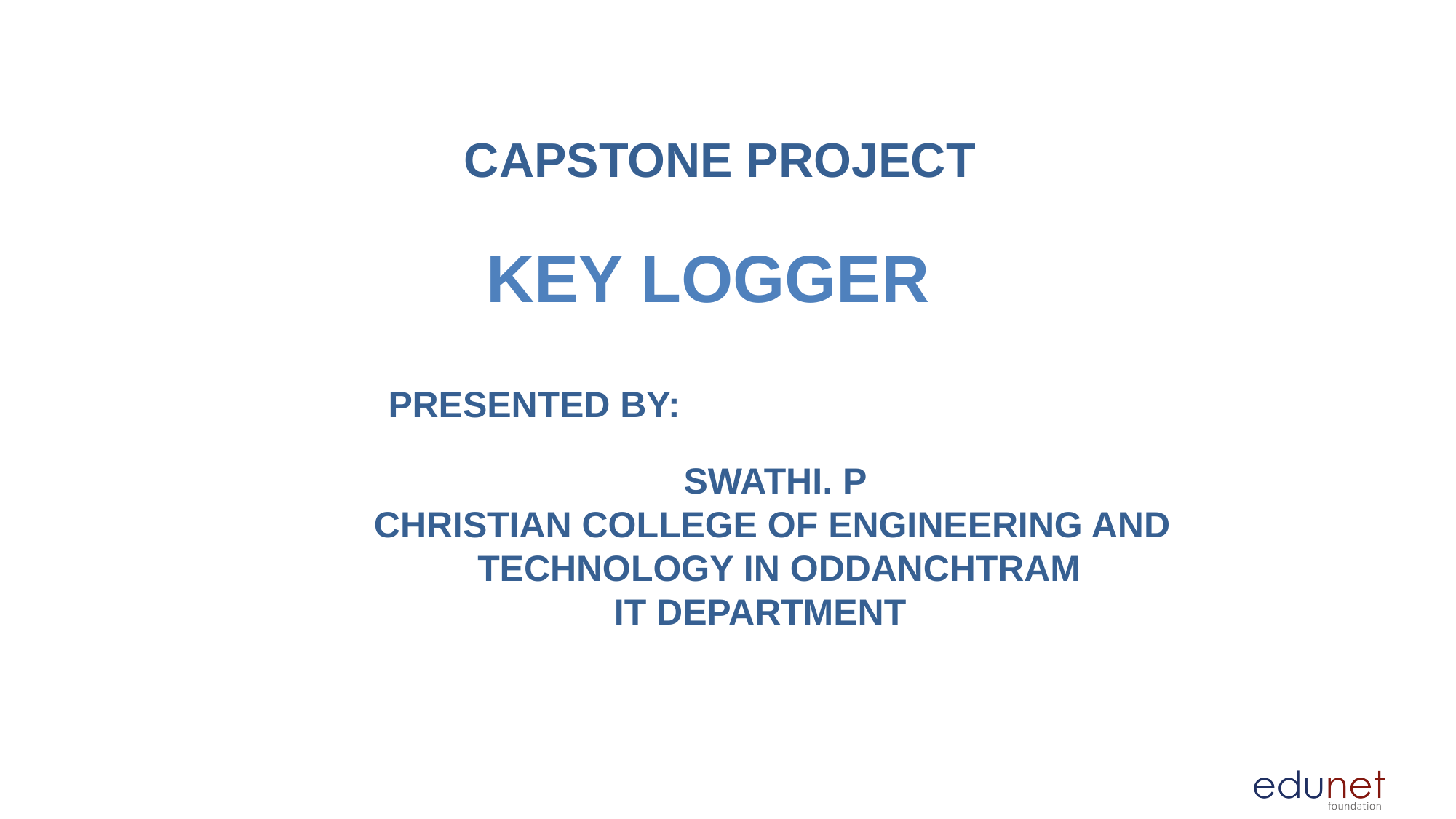

CAPSTONE PROJECT
# KEY LOGGER
          PRESENTED BY:

                                       SWATHI. P
    CHRISTIAN COLLEGE OF ENGINEERING AND TECHNOLOGY IN ODDANCHTRAM
  IT DEPARTMENT